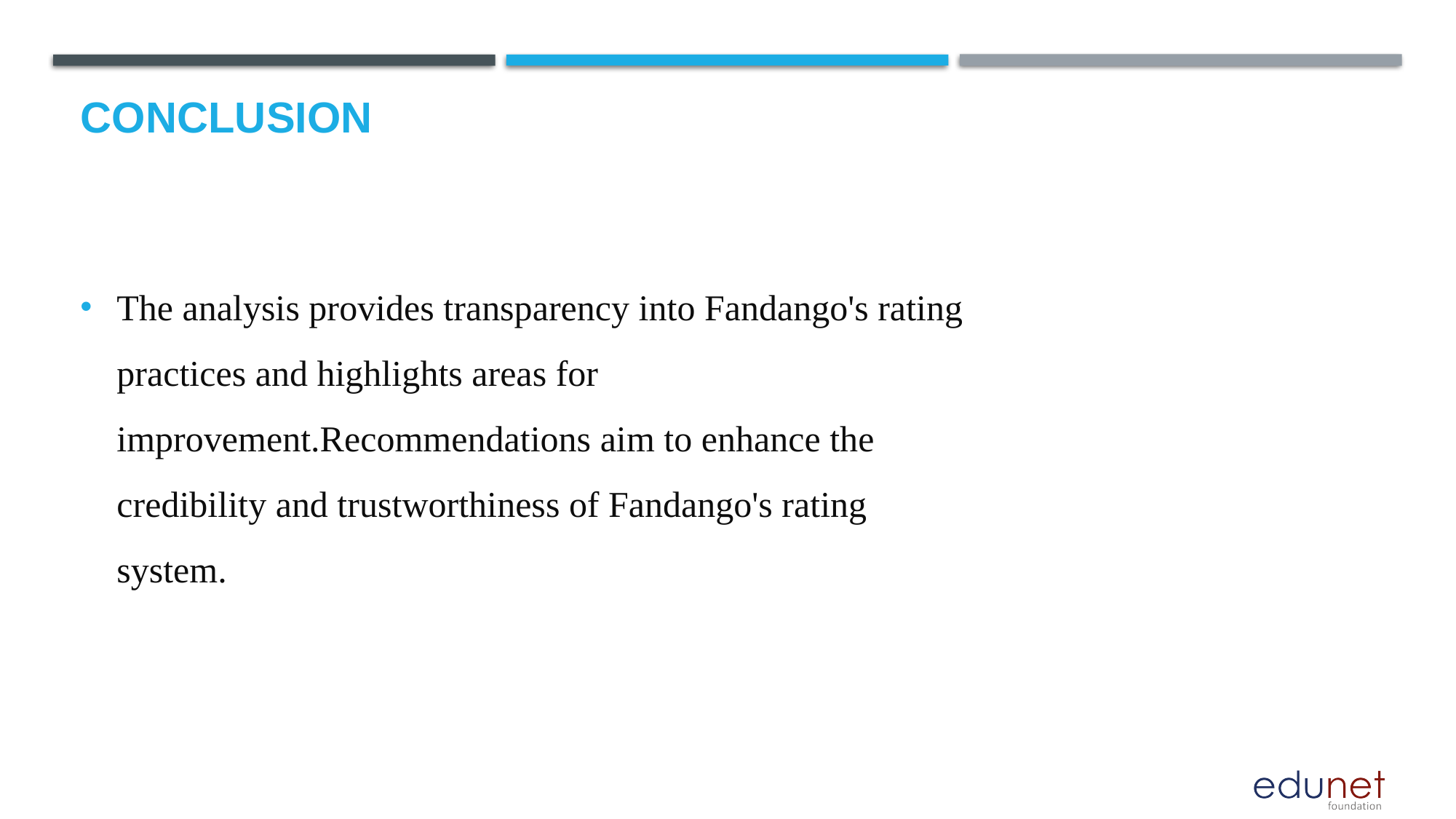

# Conclusion
The analysis provides transparency into Fandango's rating practices and highlights areas for improvement.Recommendations aim to enhance the credibility and trustworthiness of Fandango's rating system.